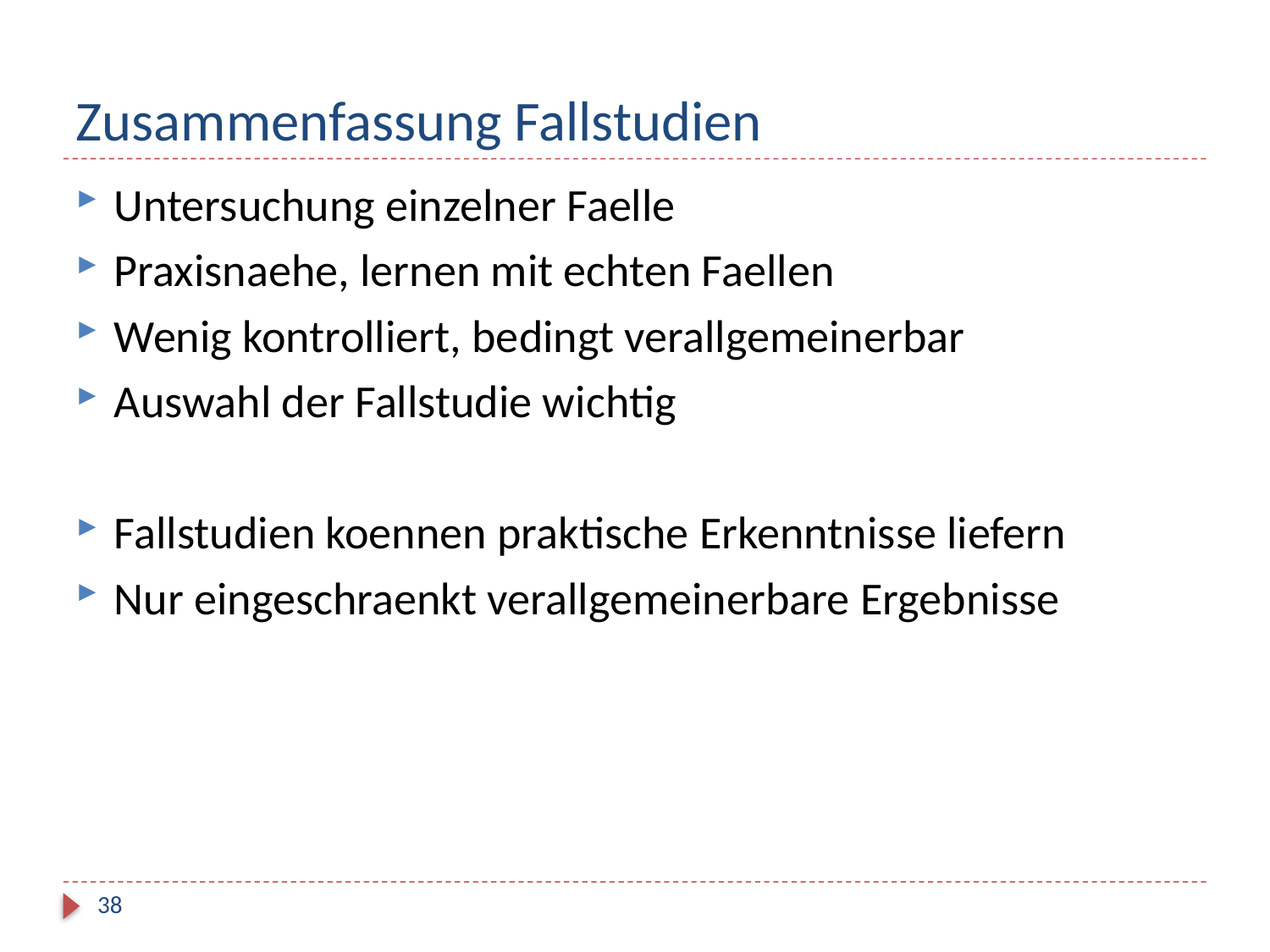

# Zusammenfassung Fallstudien
Untersuchung einzelner Faelle
Praxisnaehe, lernen mit echten Faellen
Wenig kontrolliert, bedingt verallgemeinerbar
Auswahl der Fallstudie wichtig

Fallstudien koennen praktische Erkenntnisse liefern
Nur eingeschraenkt verallgemeinerbare Ergebnisse
38